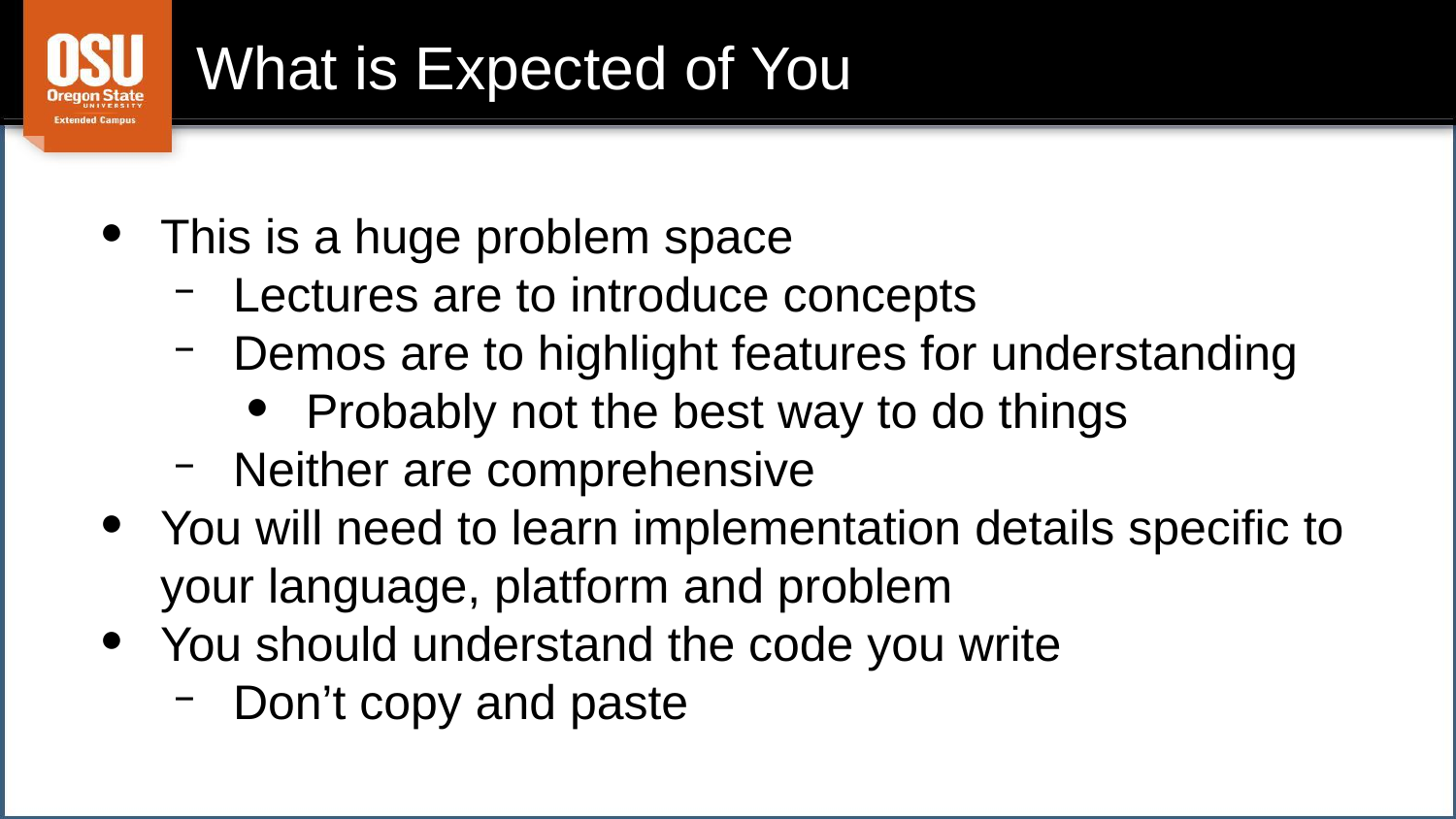

# What is Expected of You
This is a huge problem space
Lectures are to introduce concepts
Demos are to highlight features for understanding
Probably not the best way to do things
Neither are comprehensive
You will need to learn implementation details specific to your language, platform and problem
You should understand the code you write
Don’t copy and paste